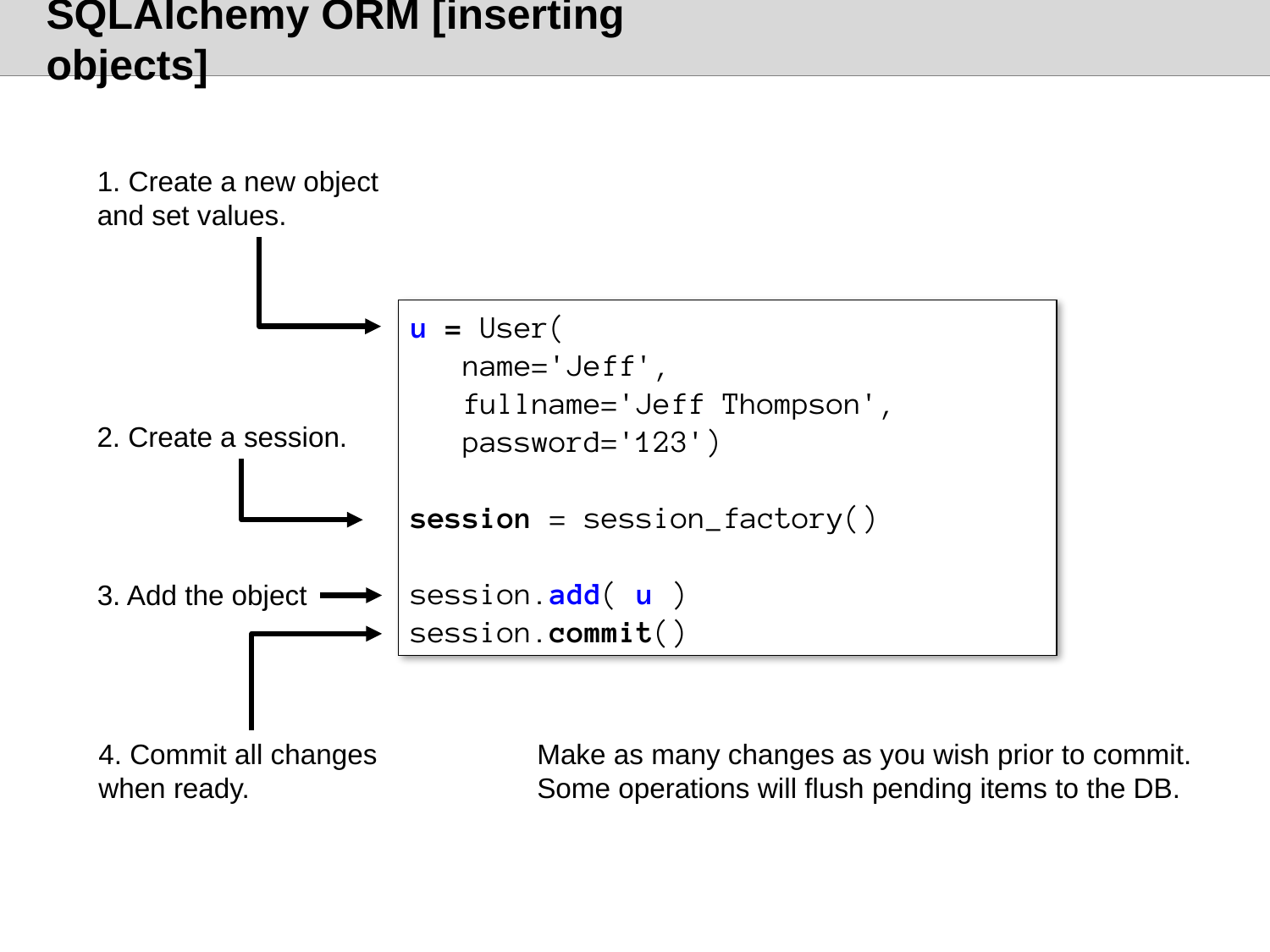

# SQLAlchemy ORM [inserting objects]
1. Create a new object and set values.
u = User(
   name='Jeff',
   fullname='Jeff Thompson',
   password='123')

session = session_factory()

session.add( u )
session.commit()
2. Create a session.
3. Add the object
4. Commit all changes when ready.
Make as many changes as you wish prior to commit. Some operations will flush pending items to the DB.